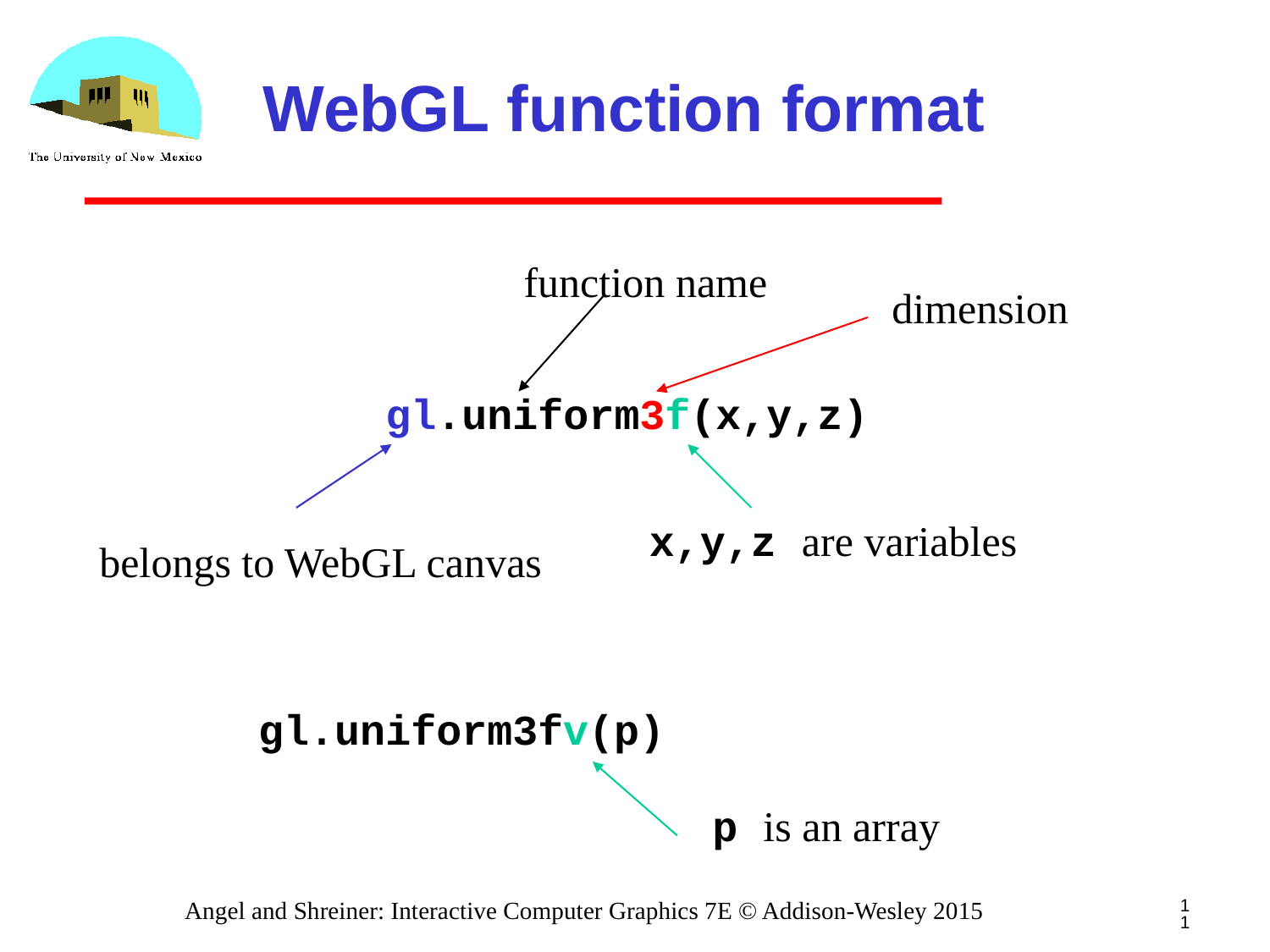

# WebGL function format
function name
dimension

gl.uniform3f(x,y,z)

x,y,z are variables
belongs to WebGL canvas

gl.uniform3fv(p)

p is an array
11
Angel and Shreiner: Interactive Computer Graphics 7E © Addison-Wesley 2015